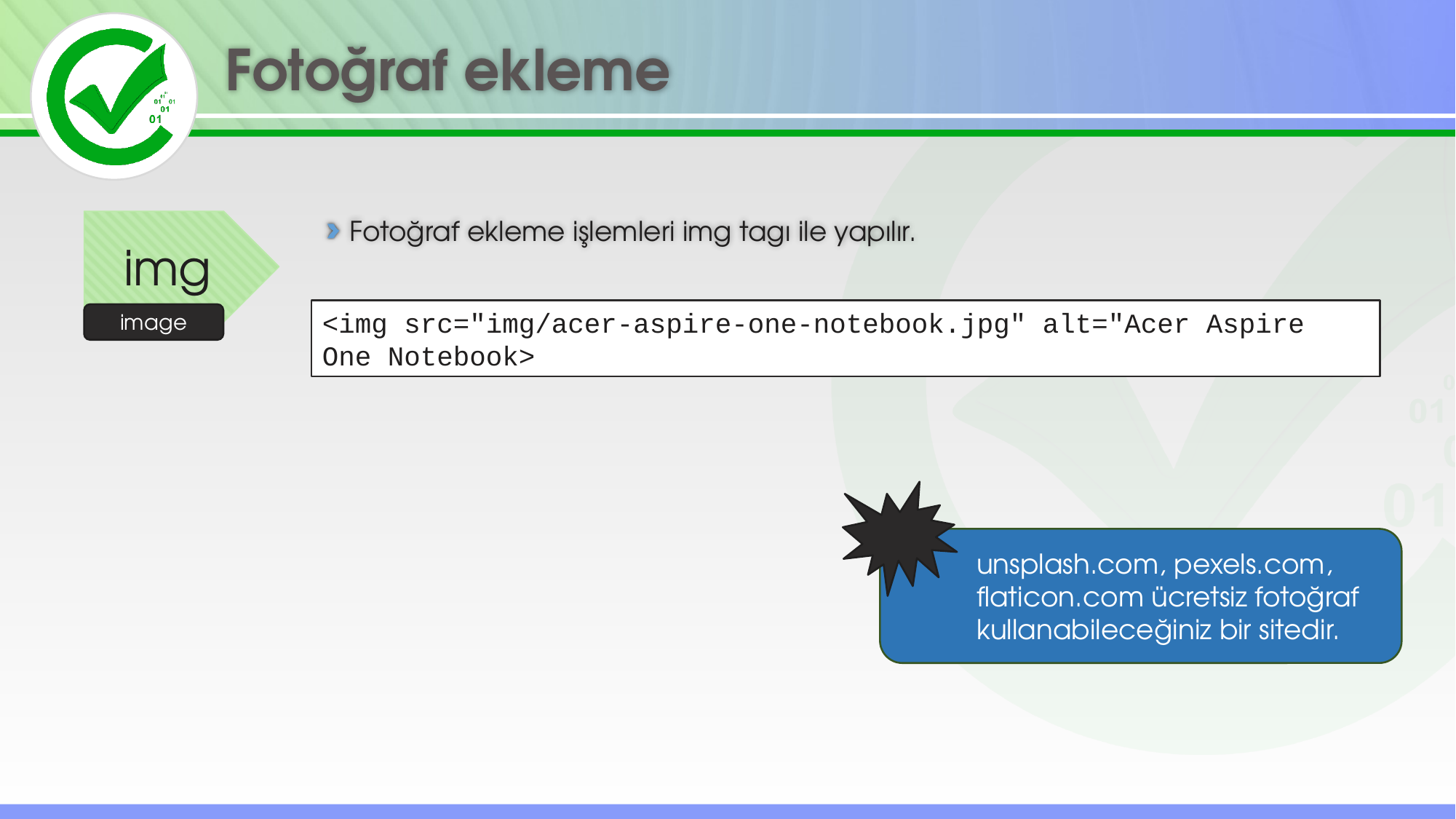

Fotoğraf ekleme
Fotoğraf ekleme işlemleri img tagı ile yapılır.
img
<img src="img/acer-aspire-one-notebook.jpg" alt="Acer Aspire One Notebook>
image

unsplash.com, pexels.com, flaticon.com ücretsiz fotoğraf kullanabileceğiniz bir sitedir.